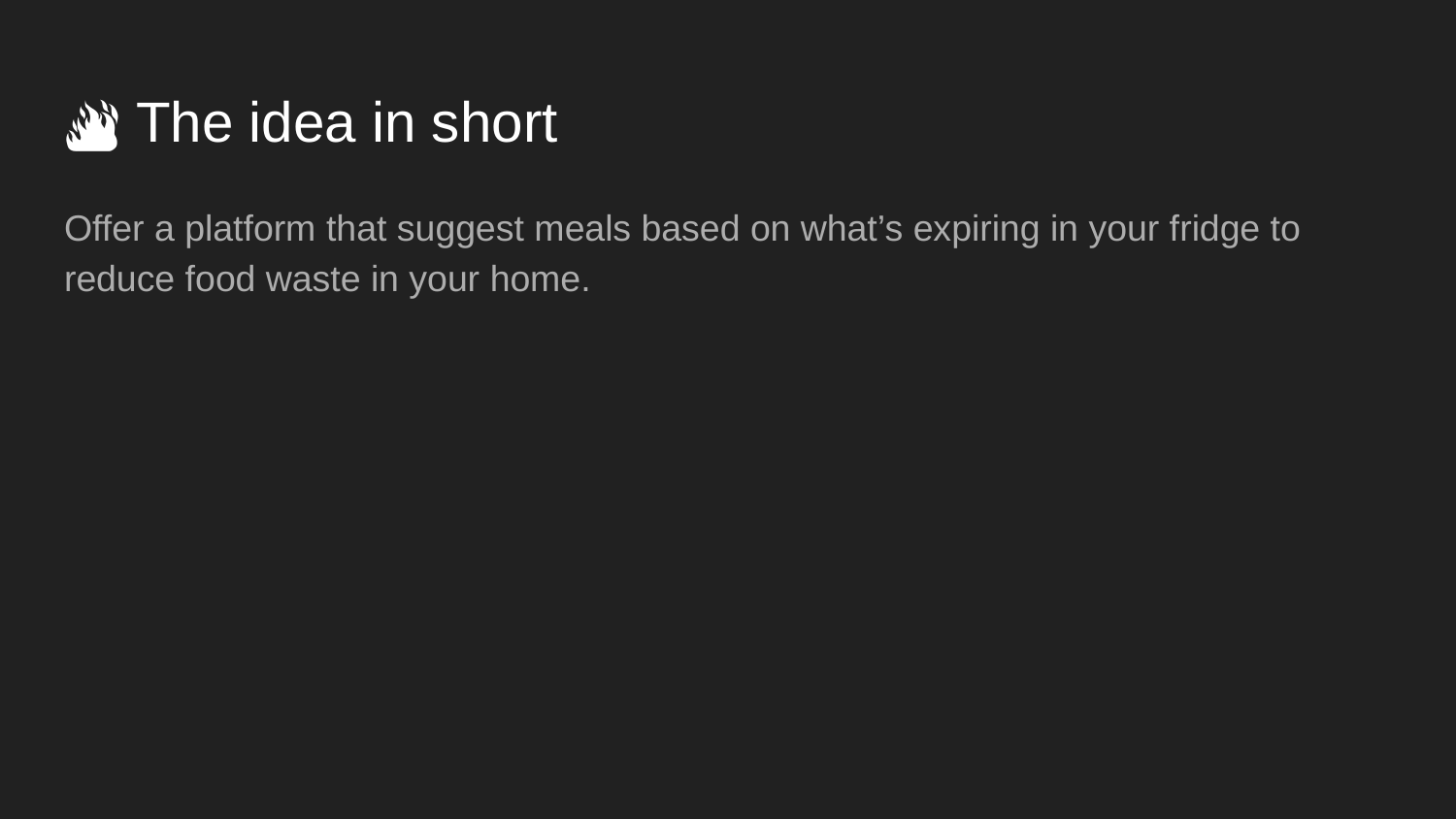

# 🔥 The idea in short
Offer a platform that suggest meals based on what’s expiring in your fridge to reduce food waste in your home.